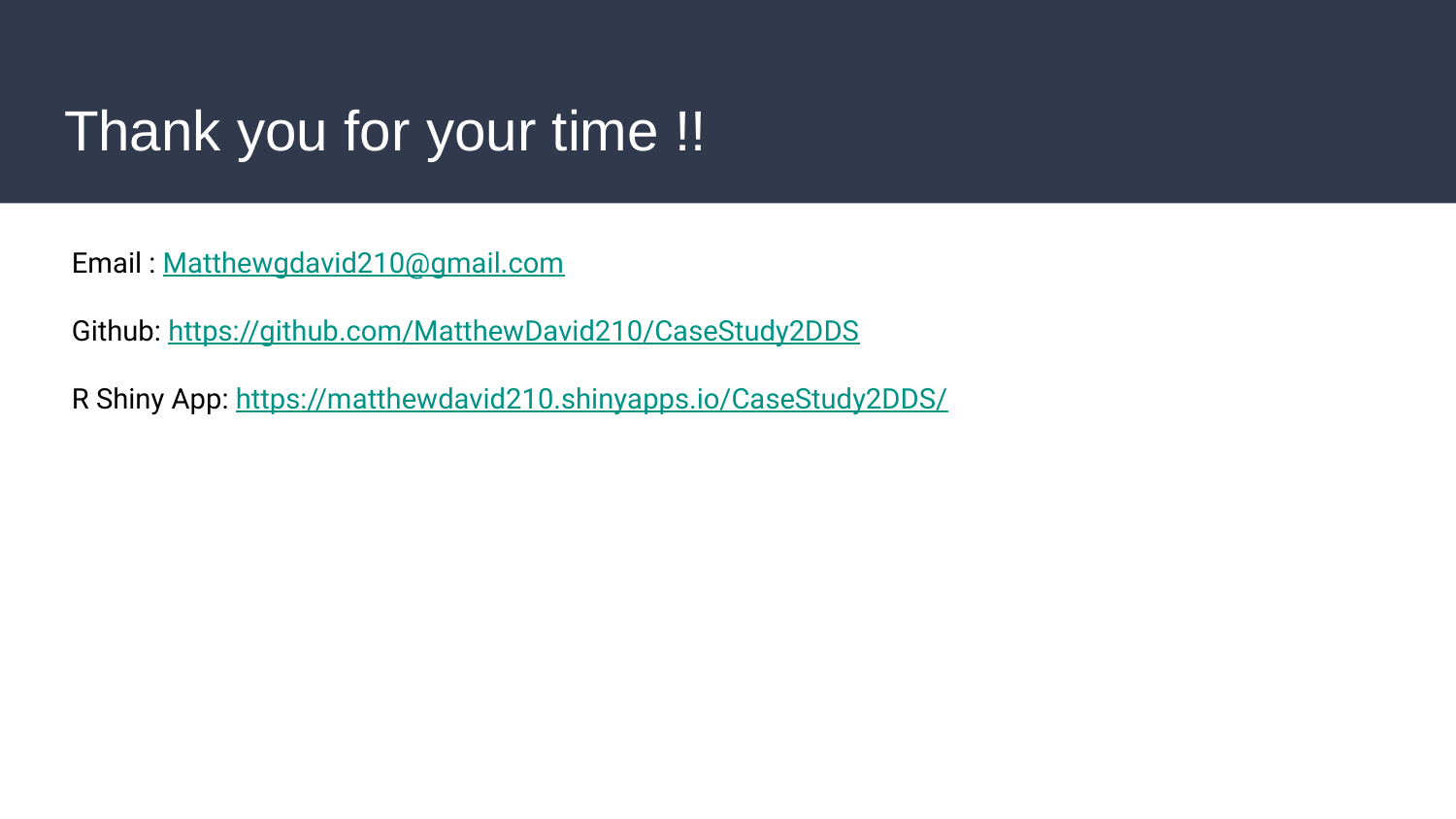

# Thank you for your time !!
Email : Matthewgdavid210@gmail.com

Github: https://github.com/MatthewDavid210/CaseStudy2DDS

R Shiny App: https://matthewdavid210.shinyapps.io/CaseStudy2DDS/